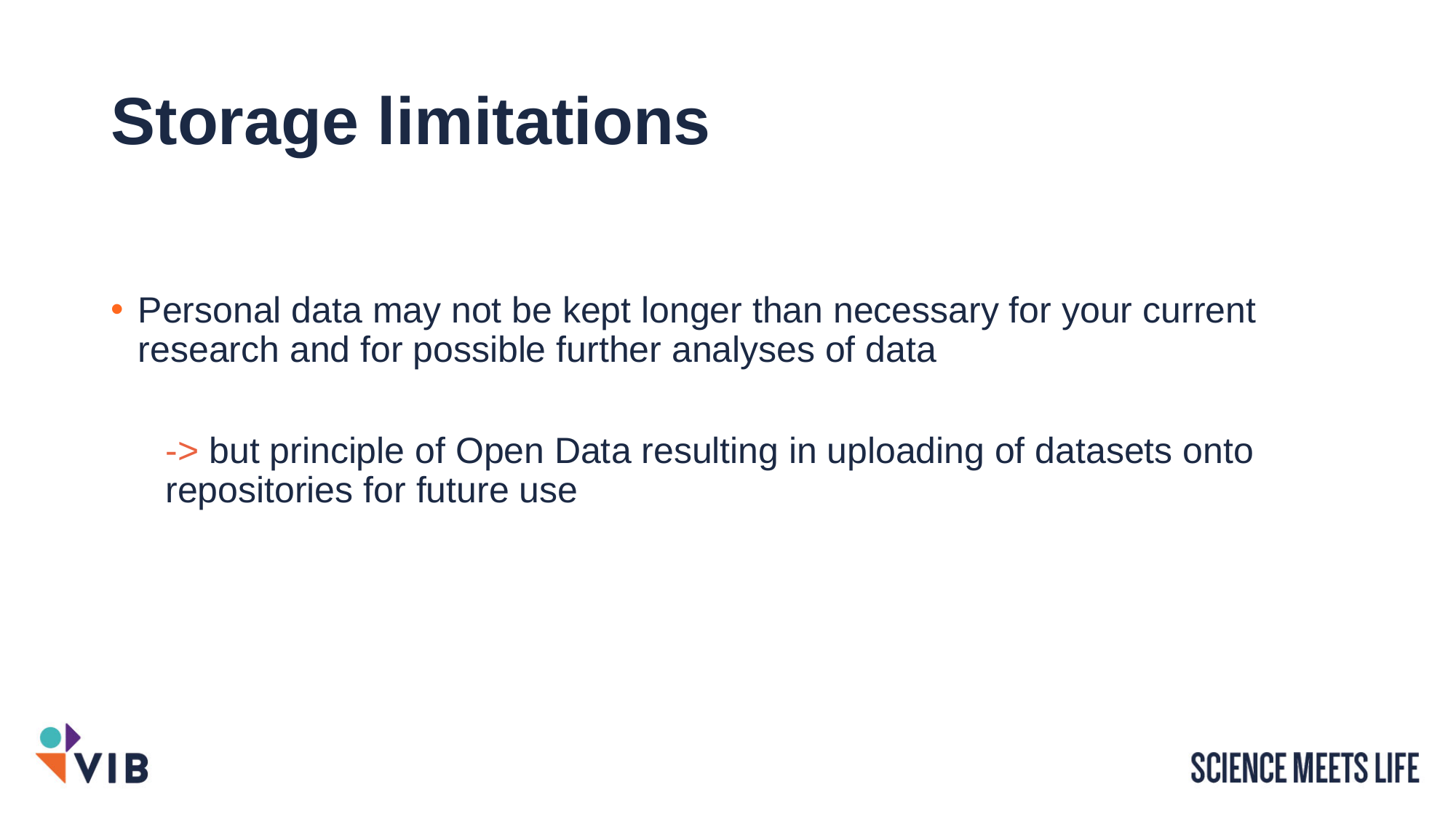

# Storage limitations

Personal data may not be kept longer than necessary for your current research and for possible further analyses of data

-> but principle of Open Data resulting in uploading of datasets onto repositories for future use